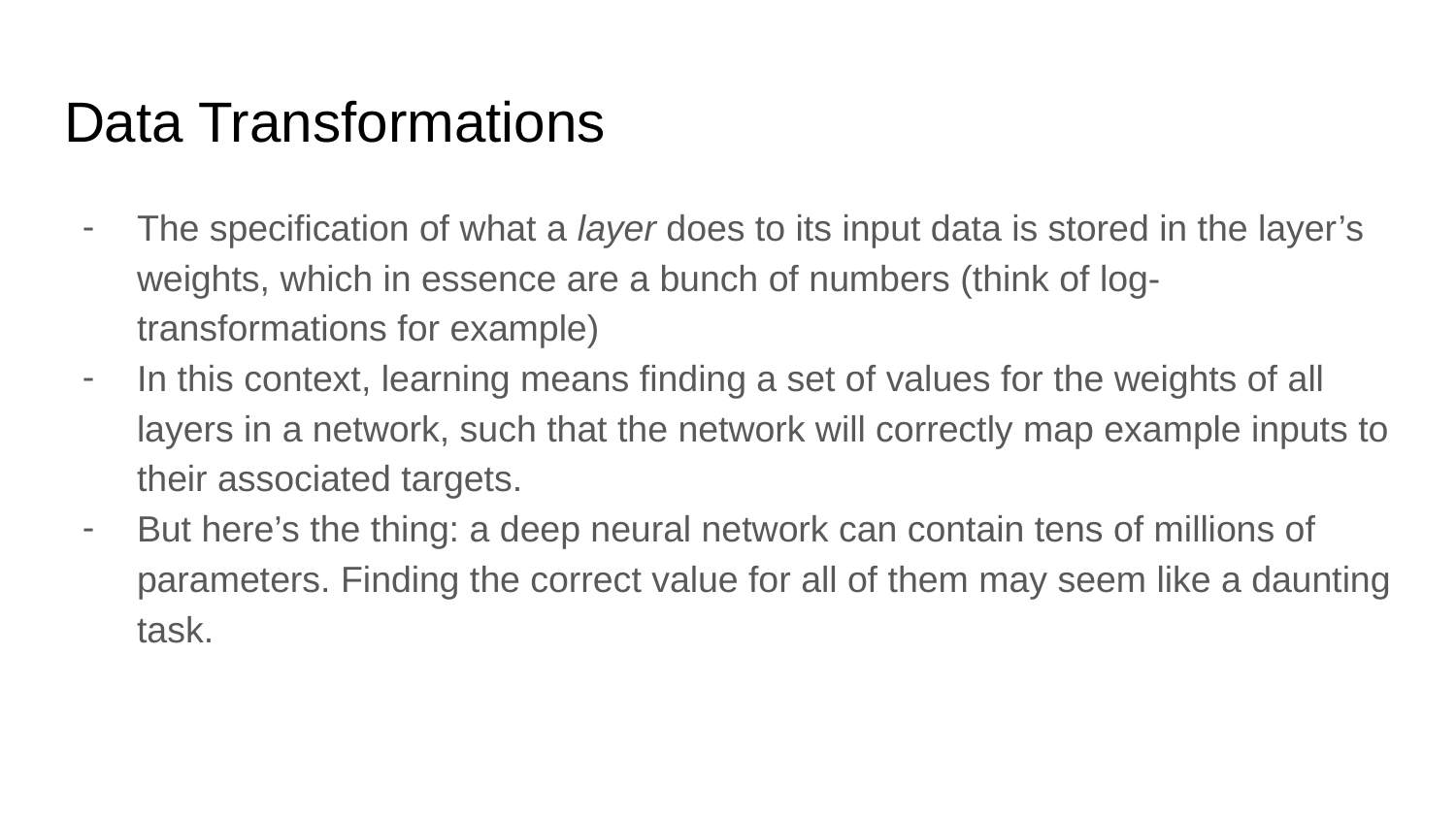

# Data Transformations
The specification of what a layer does to its input data is stored in the layer’s weights, which in essence are a bunch of numbers (think of log-transformations for example)
In this context, learning means finding a set of values for the weights of all layers in a network, such that the network will correctly map example inputs to their associated targets.
But here’s the thing: a deep neural network can contain tens of millions of parameters. Finding the correct value for all of them may seem like a daunting task.